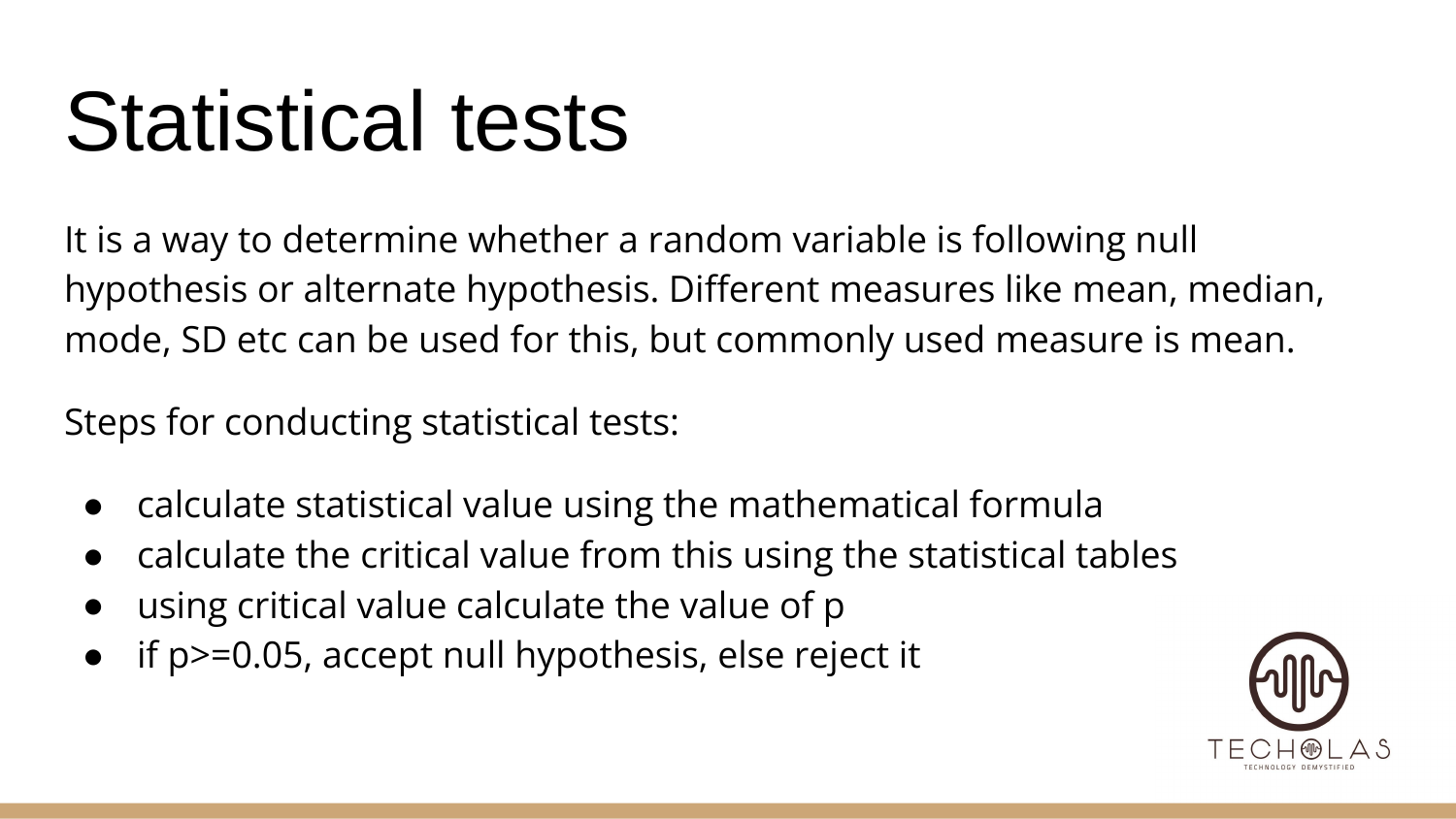

# Statistical tests
It is a way to determine whether a random variable is following null hypothesis or alternate hypothesis. Different measures like mean, median, mode, SD etc can be used for this, but commonly used measure is mean.
Steps for conducting statistical tests:
calculate statistical value using the mathematical formula
calculate the critical value from this using the statistical tables
using critical value calculate the value of p
if p>=0.05, accept null hypothesis, else reject it